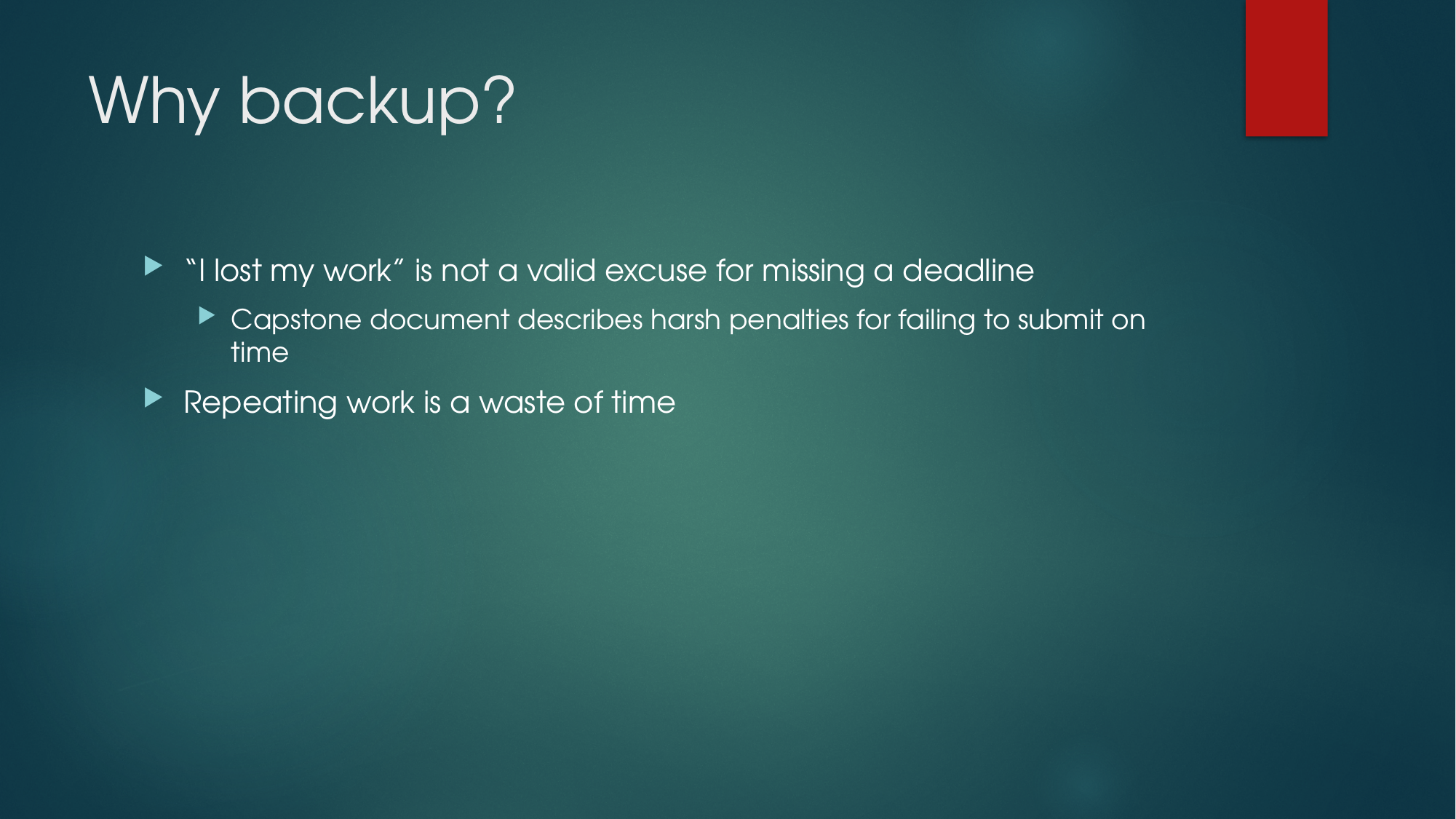

# Why backup?
“I lost my work” is not a valid excuse for missing a deadline
Capstone document describes harsh penalties for failing to submit on time
Repeating work is a waste of time